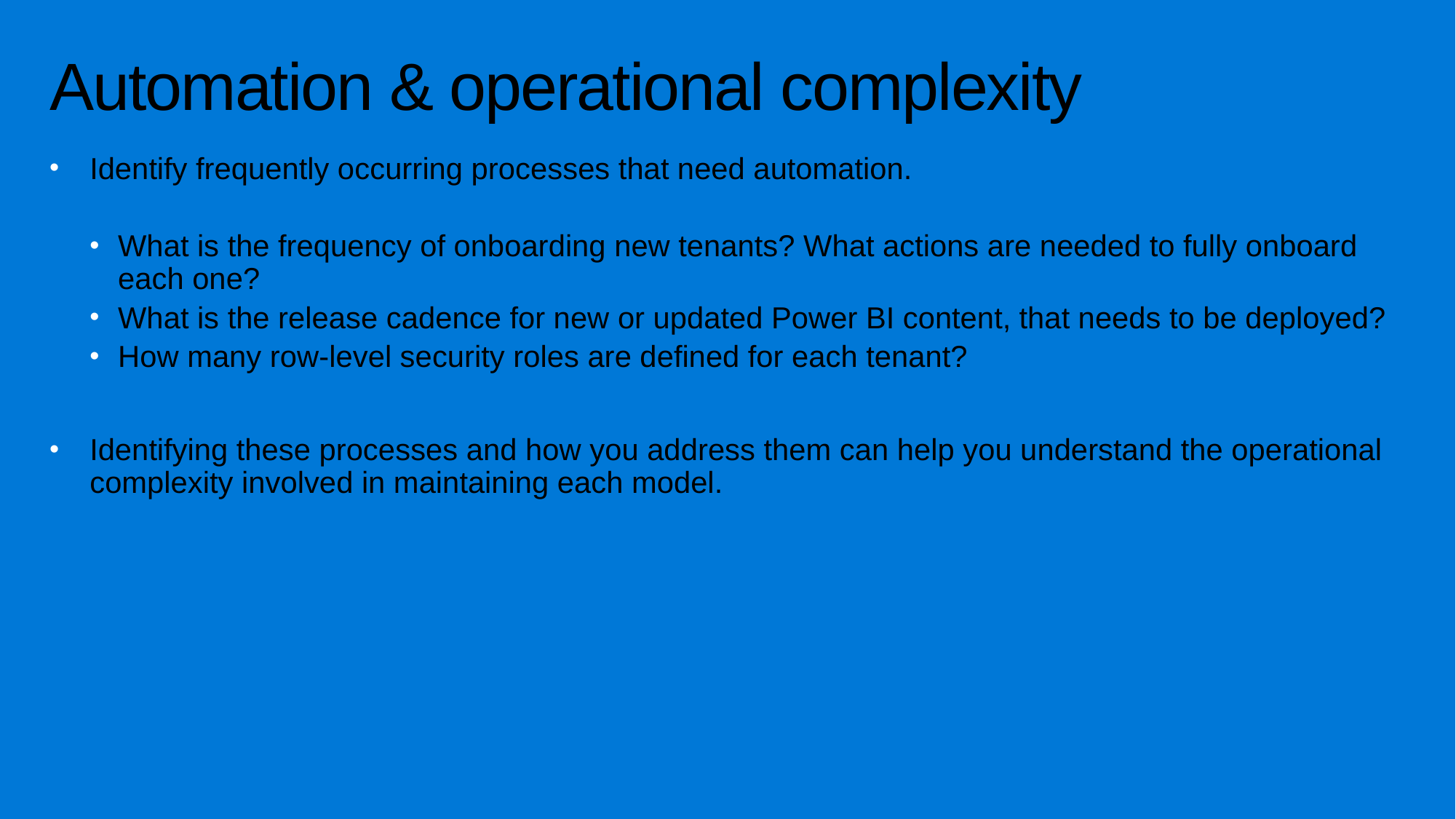

# Automation & operational complexity
Identify frequently occurring processes that need automation.

What is the frequency of onboarding new tenants? What actions are needed to fully onboard each one?
What is the release cadence for new or updated Power BI content, that needs to be deployed?
How many row-level security roles are defined for each tenant?

Identifying these processes and how you address them can help you understand the operational complexity involved in maintaining each model.